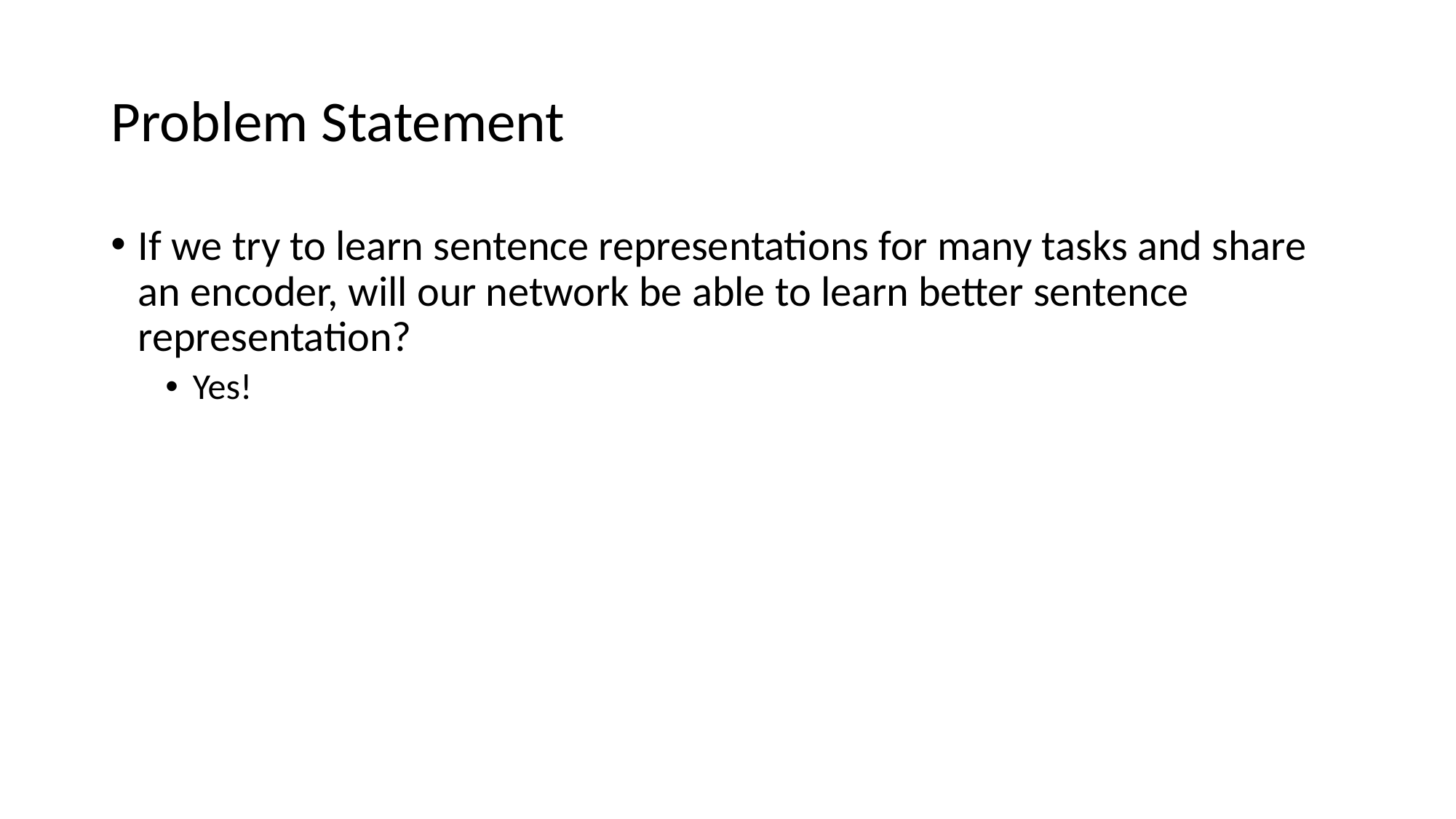

# Problem Statement
If we try to learn sentence representations for many tasks and share an encoder, will our network be able to learn better sentence representation?
Yes!